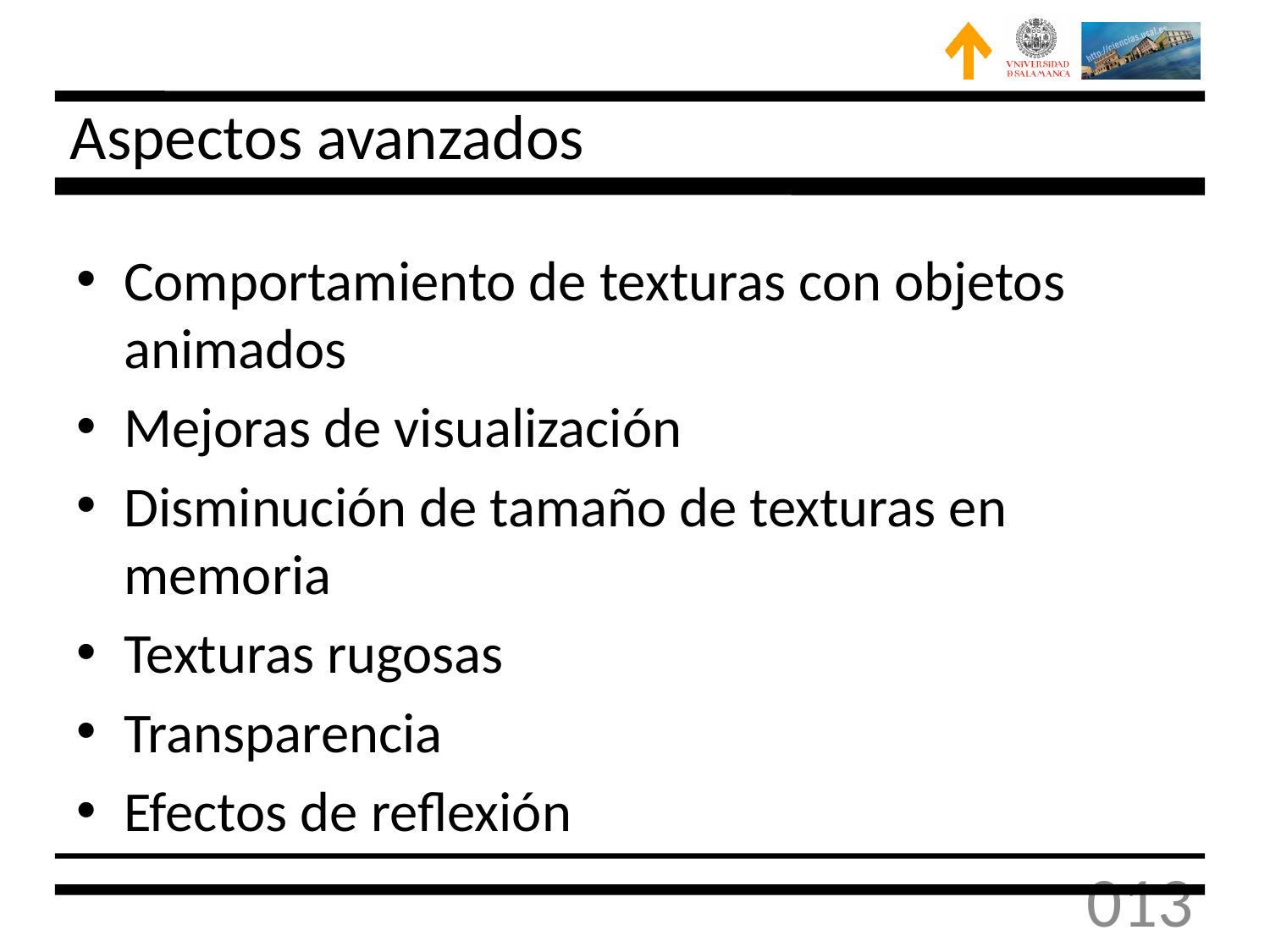

# Aspectos avanzados

Comportamiento de texturas con objetos animados
Mejoras de visualización
Disminución de tamaño de texturas en memoria
Texturas rugosas
Transparencia
Efectos de reflexión